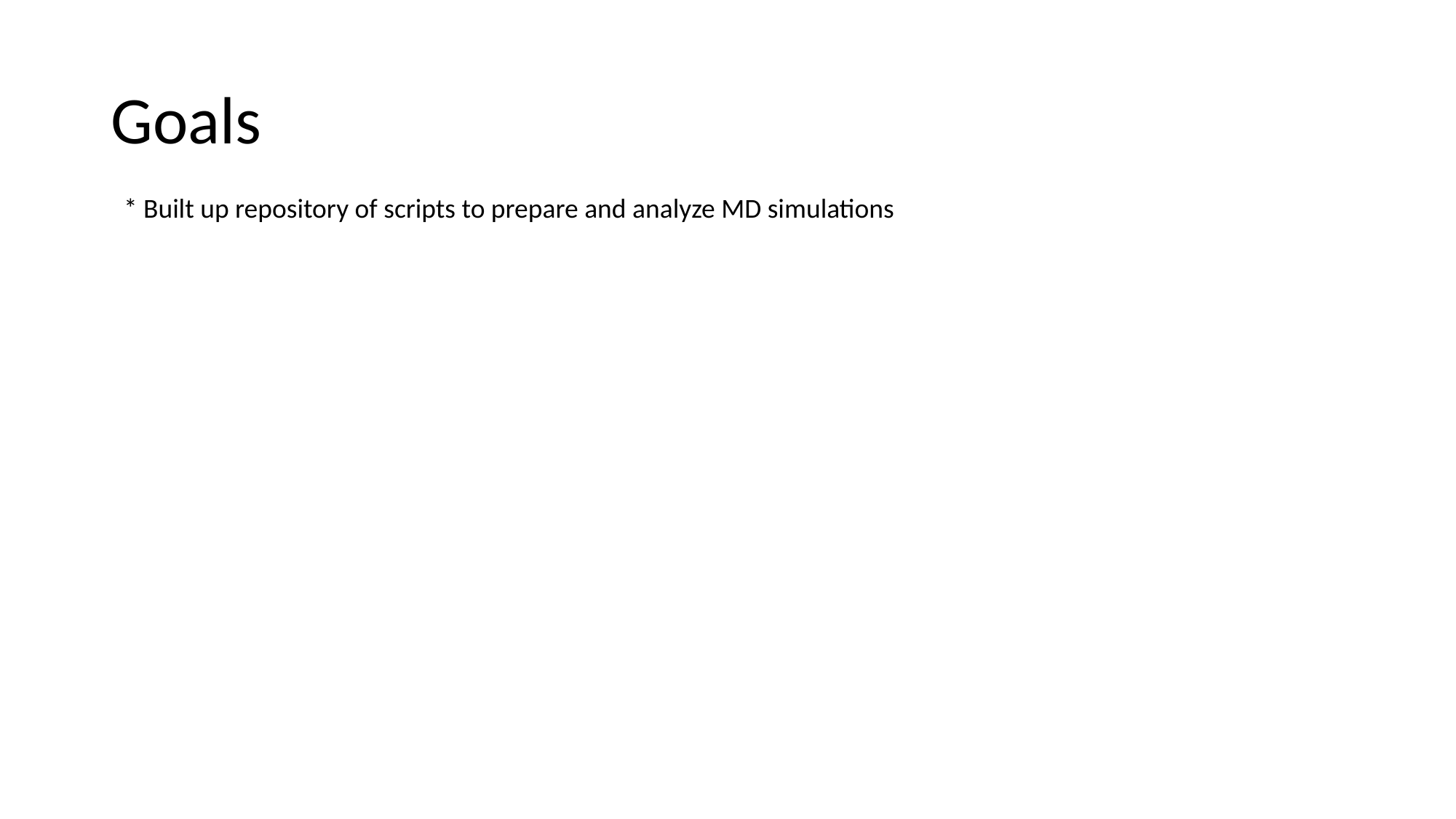

Goals
* Built up repository of scripts to prepare and analyze MD simulations